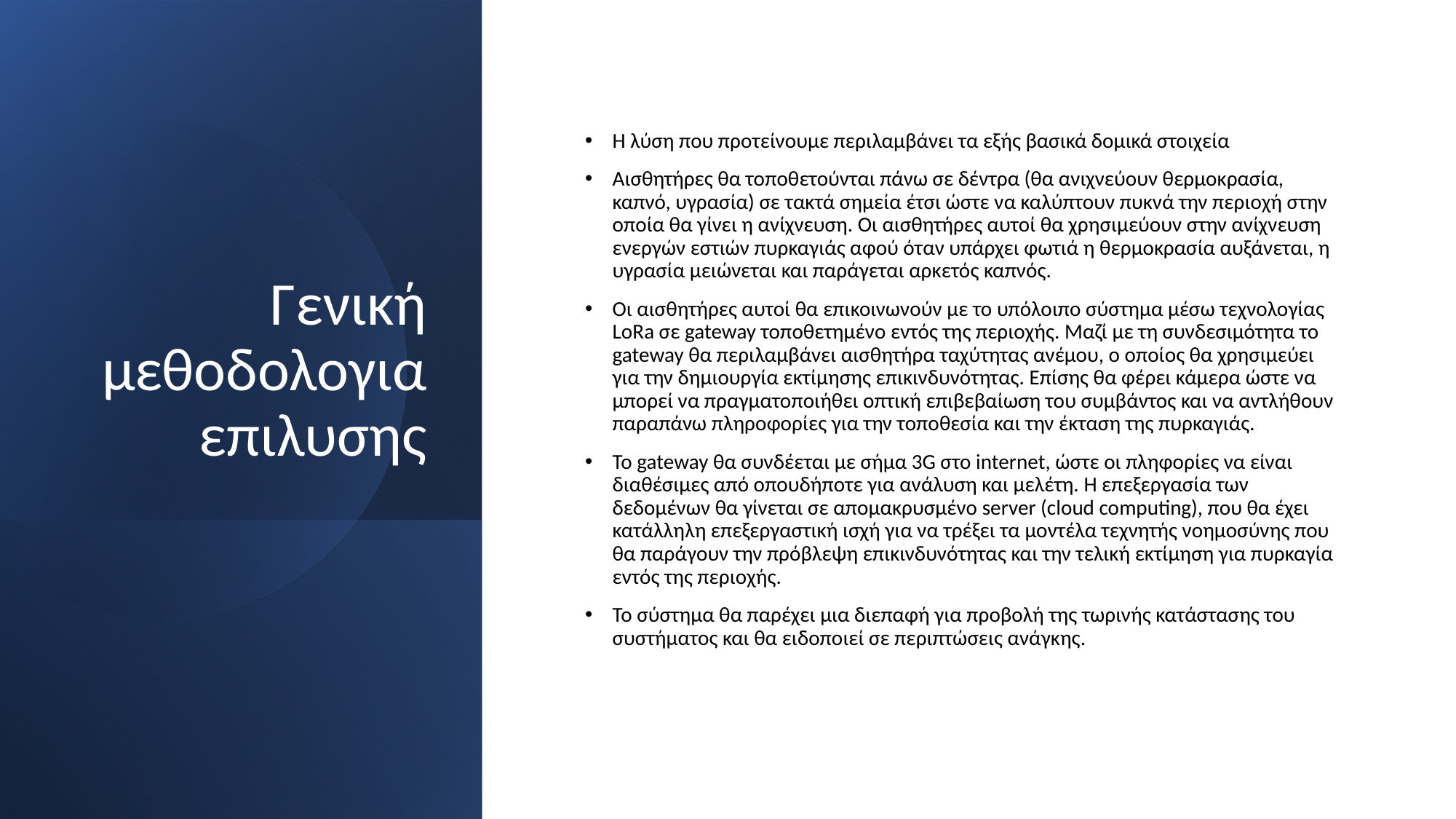

# Γενική μεθοδολογια επιλυσης
Η λύση που προτείνουμε περιλαμβάνει τα εξής βασικά δομικά στοιχεία
Αισθητήρες θα τοποθετούνται πάνω σε δέντρα (θα ανιχνεύουν θερμοκρασία, καπνό, υγρασία) σε τακτά σημεία έτσι ώστε να καλύπτουν πυκνά την περιοχή στην οποία θα γίνει η ανίχνευση. Οι αισθητήρες αυτοί θα χρησιμεύουν στην ανίχνευση ενεργών εστιών πυρκαγιάς αφού όταν υπάρχει φωτιά η θερμοκρασία αυξάνεται, η υγρασία μειώνεται και παράγεται αρκετός καπνός.
Οι αισθητήρες αυτοί θα επικοινωνούν με το υπόλοιπο σύστημα μέσω τεχνολογίας LoRa σε gateway τοποθετημένο εντός της περιοχής. Μαζί με τη συνδεσιμότητα το gateway θα περιλαμβάνει αισθητήρα ταχύτητας ανέμου, ο οποίος θα χρησιμεύει για την δημιουργία εκτίμησης επικινδυνότητας. Επίσης θα φέρει κάμερα ώστε να μπορεί να πραγματοποιήθει οπτική επιβεβαίωση του συμβάντος και να αντλήθουν παραπάνω πληροφορίες για την τοποθεσία και την έκταση της πυρκαγιάς.
Το gateway θα συνδέεται με σήμα 3G στο internet, ώστε οι πληφορίες να είναι διαθέσιμες από οπουδήποτε για ανάλυση και μελέτη. Η επεξεργασία των δεδομένων θα γίνεται σε απομακρυσμένο server (cloud computing), που θα έχει κατάλληλη επεξεργαστική ισχή για να τρέξει τα μοντέλα τεχνητής νοημοσύνης που θα παράγουν την πρόβλεψη επικινδυνότητας και την τελική εκτίμηση για πυρκαγία εντός της περιοχής.
Το σύστημα θα παρέχει μια διεπαφή για προβολή της τωρινής κατάστασης του συστήματος και θα ειδοποιεί σε περιπτώσεις ανάγκης.